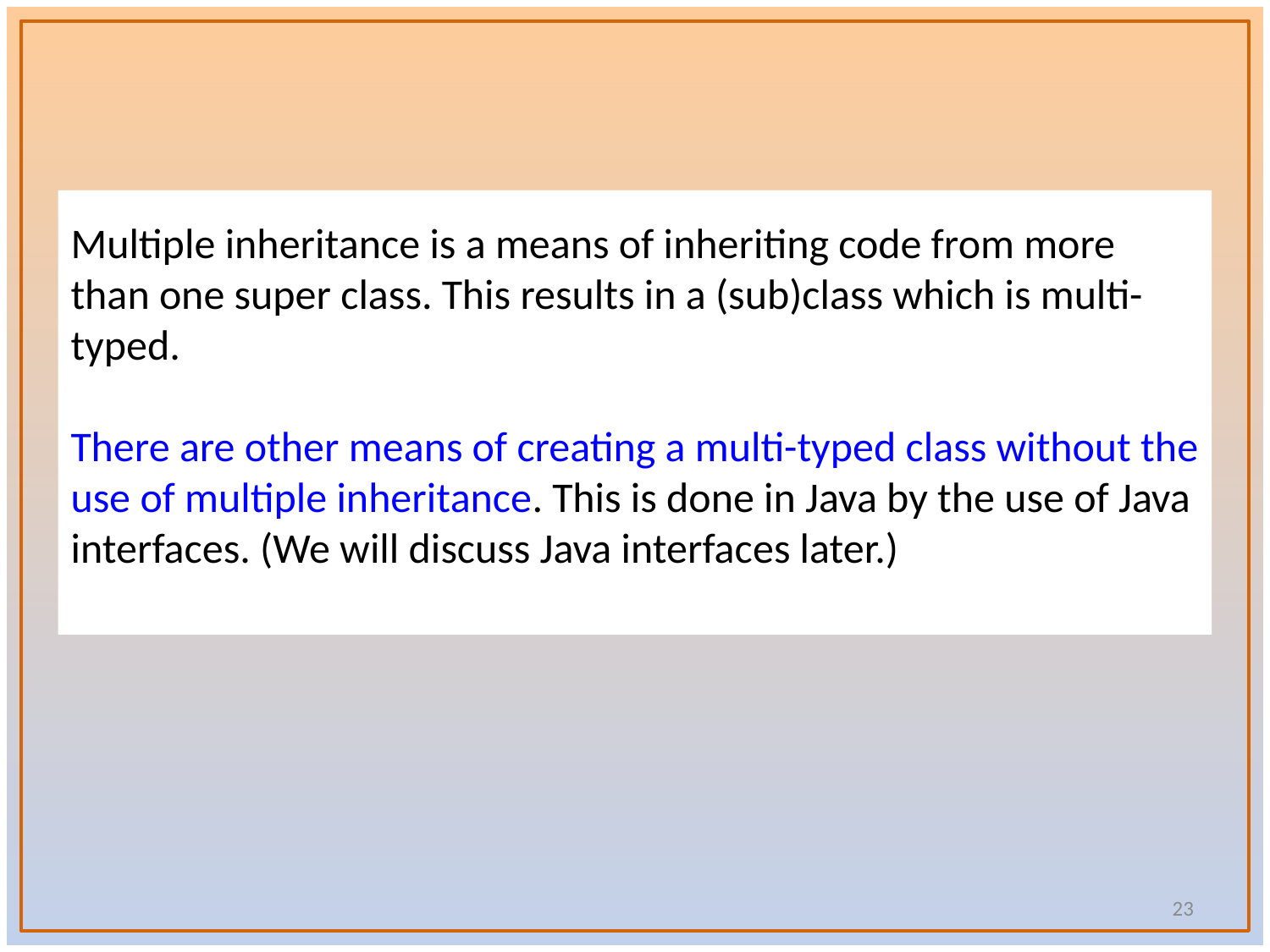

Multiple inheritance is a means of inheriting code from more than one super class. This results in a (sub)class which is multi-typed.

There are other means of creating a multi-typed class without the use of multiple inheritance. This is done in Java by the use of Java interfaces. (We will discuss Java interfaces later.)

23